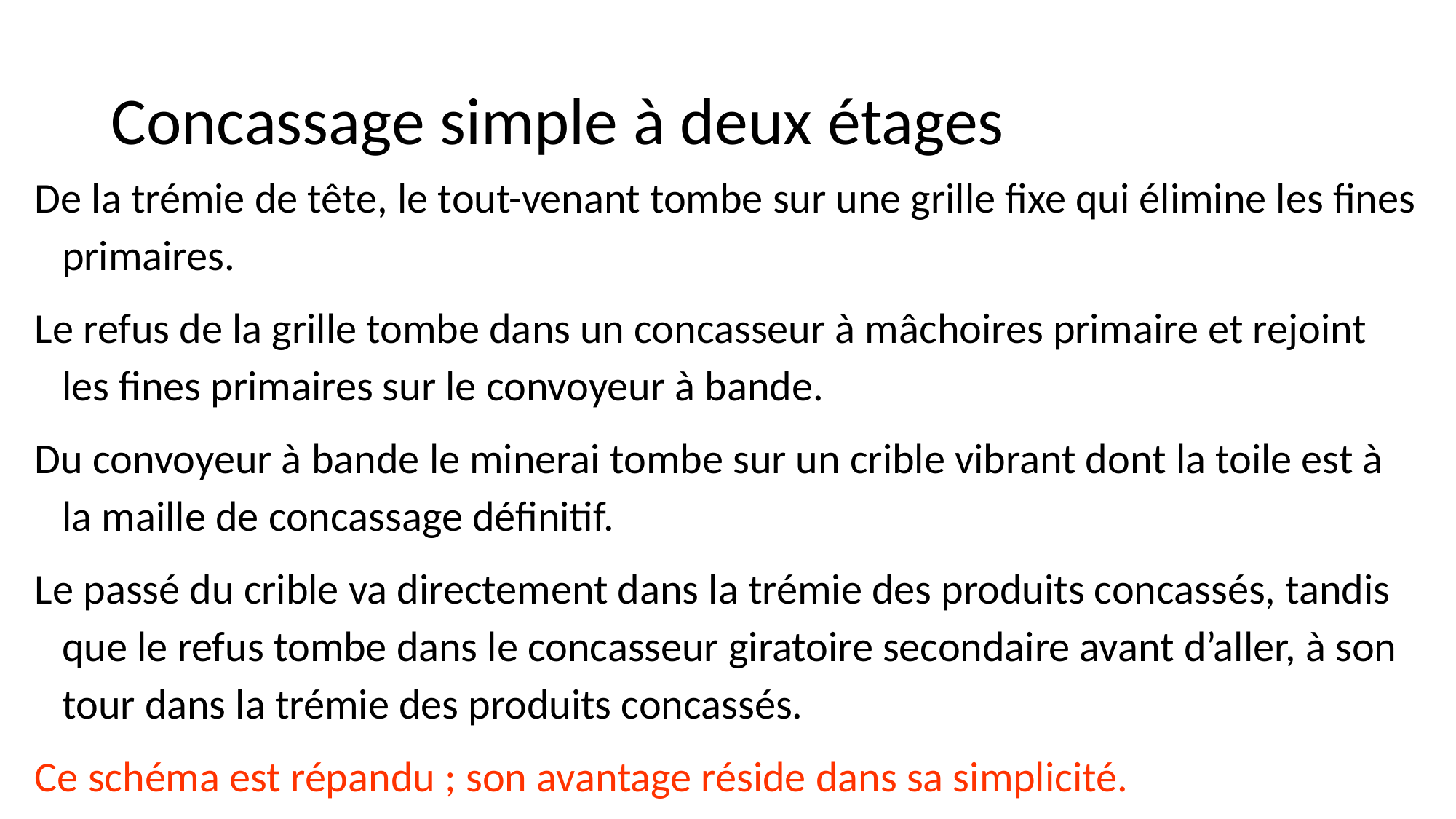

# Concassage simple à deux étages
De la trémie de tête, le tout-venant tombe sur une grille fixe qui élimine les fines primaires.
Le refus de la grille tombe dans un concasseur à mâchoires primaire et rejoint les fines primaires sur le convoyeur à bande.
Du convoyeur à bande le minerai tombe sur un crible vibrant dont la toile est à la maille de concassage définitif.
Le passé du crible va directement dans la trémie des produits concassés, tandis que le refus tombe dans le concasseur giratoire secondaire avant d’aller, à son tour dans la trémie des produits concassés.
Ce schéma est répandu ; son avantage réside dans sa simplicité.